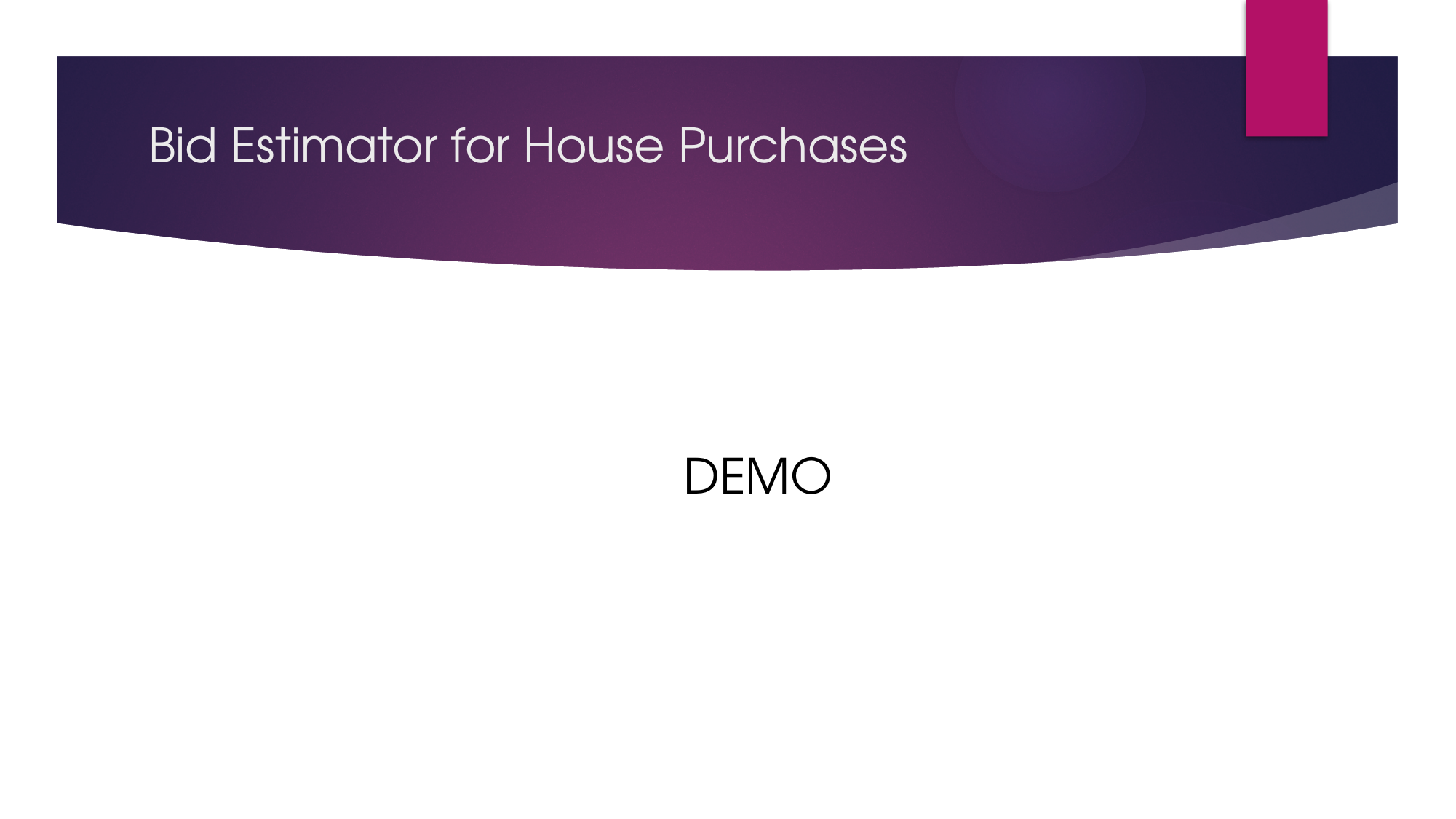

# Bid Estimator for House Purchases
DEMO